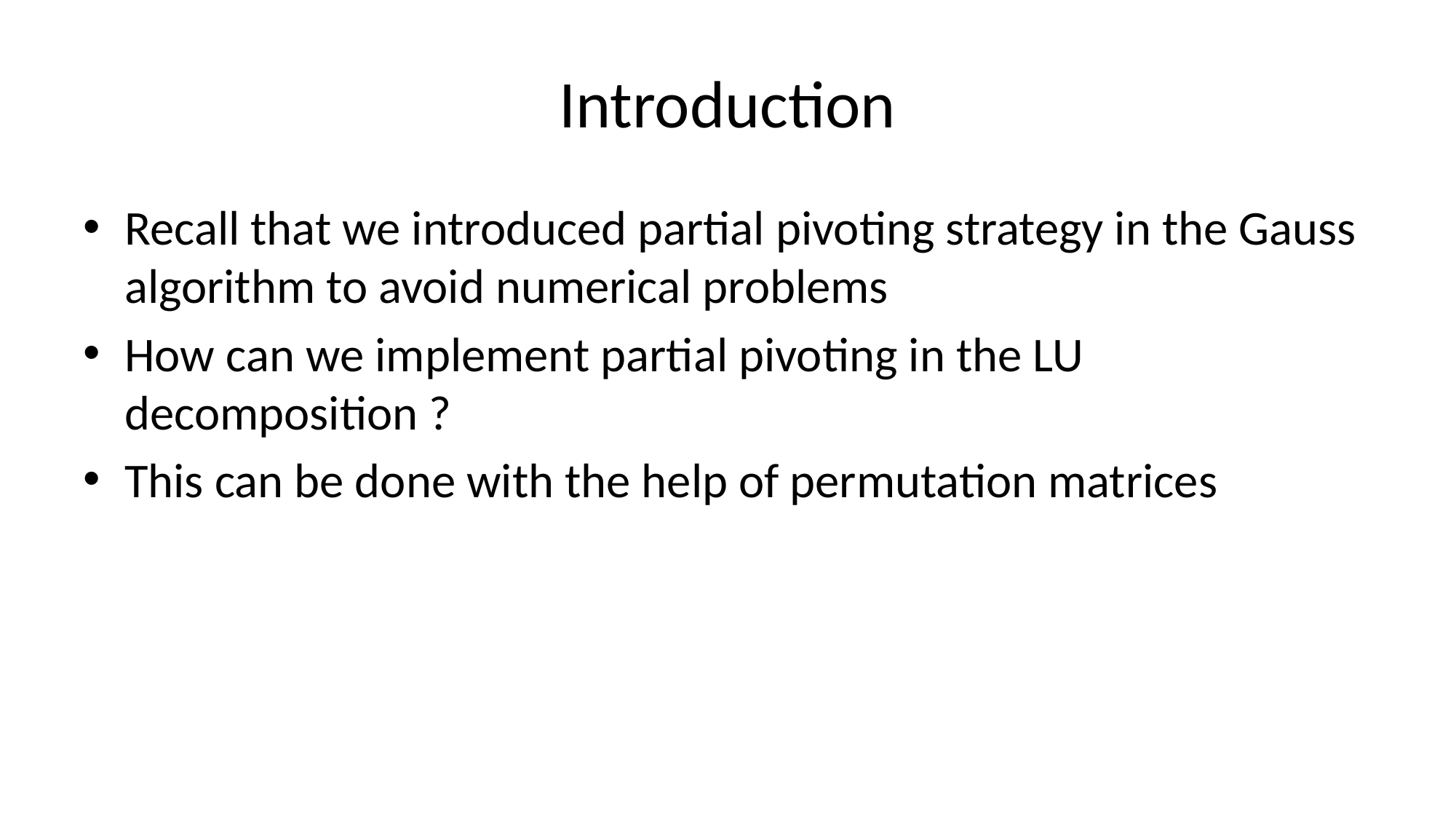

# Introduction
Recall that we introduced partial pivoting strategy in the Gauss algorithm to avoid numerical problems
How can we implement partial pivoting in the LU decomposition ?
This can be done with the help of permutation matrices